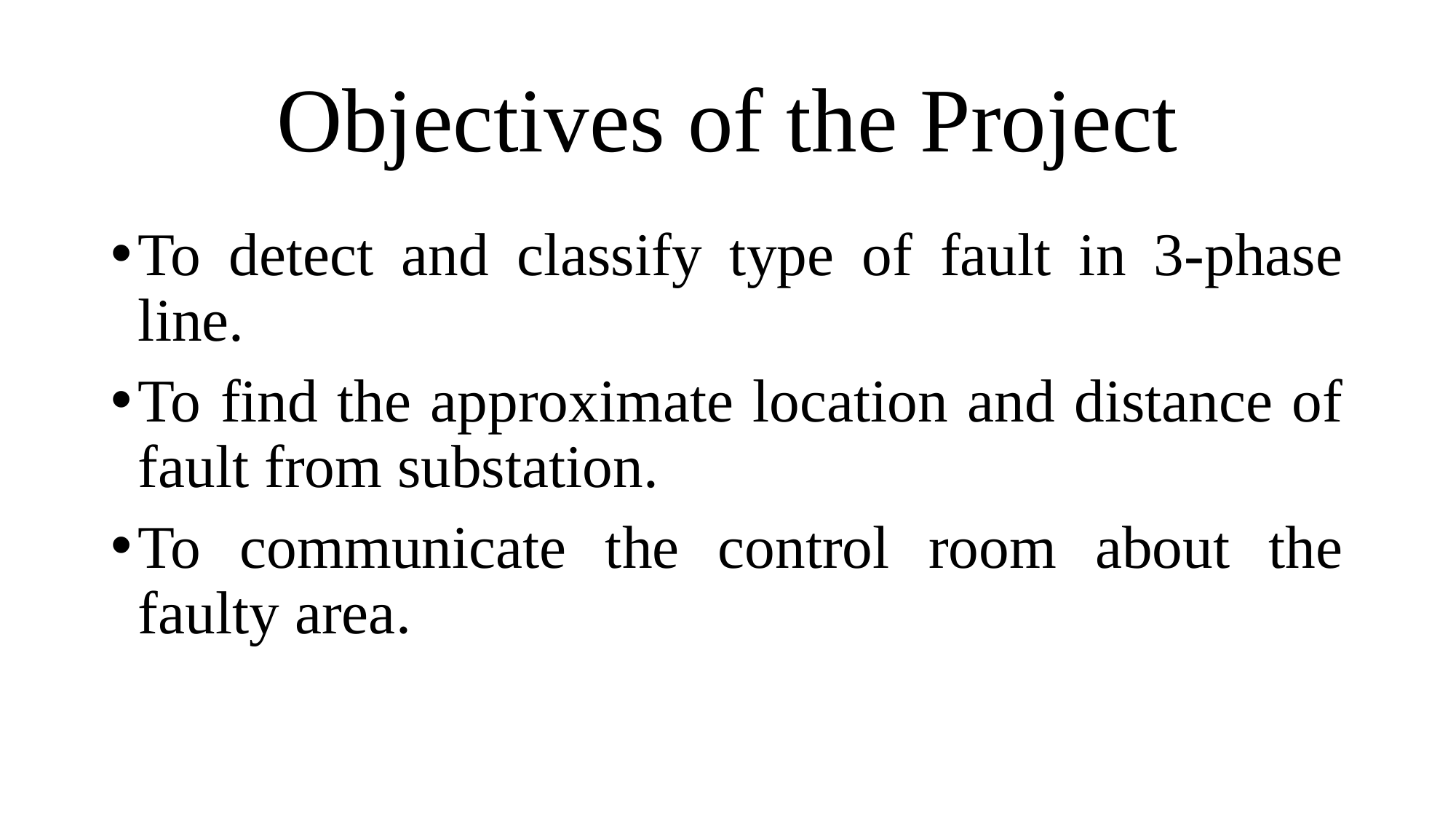

# Objectives of the Project
To detect and classify type of fault in 3-phase line.
To find the approximate location and distance of fault from substation.
To communicate the control room about the faulty area.